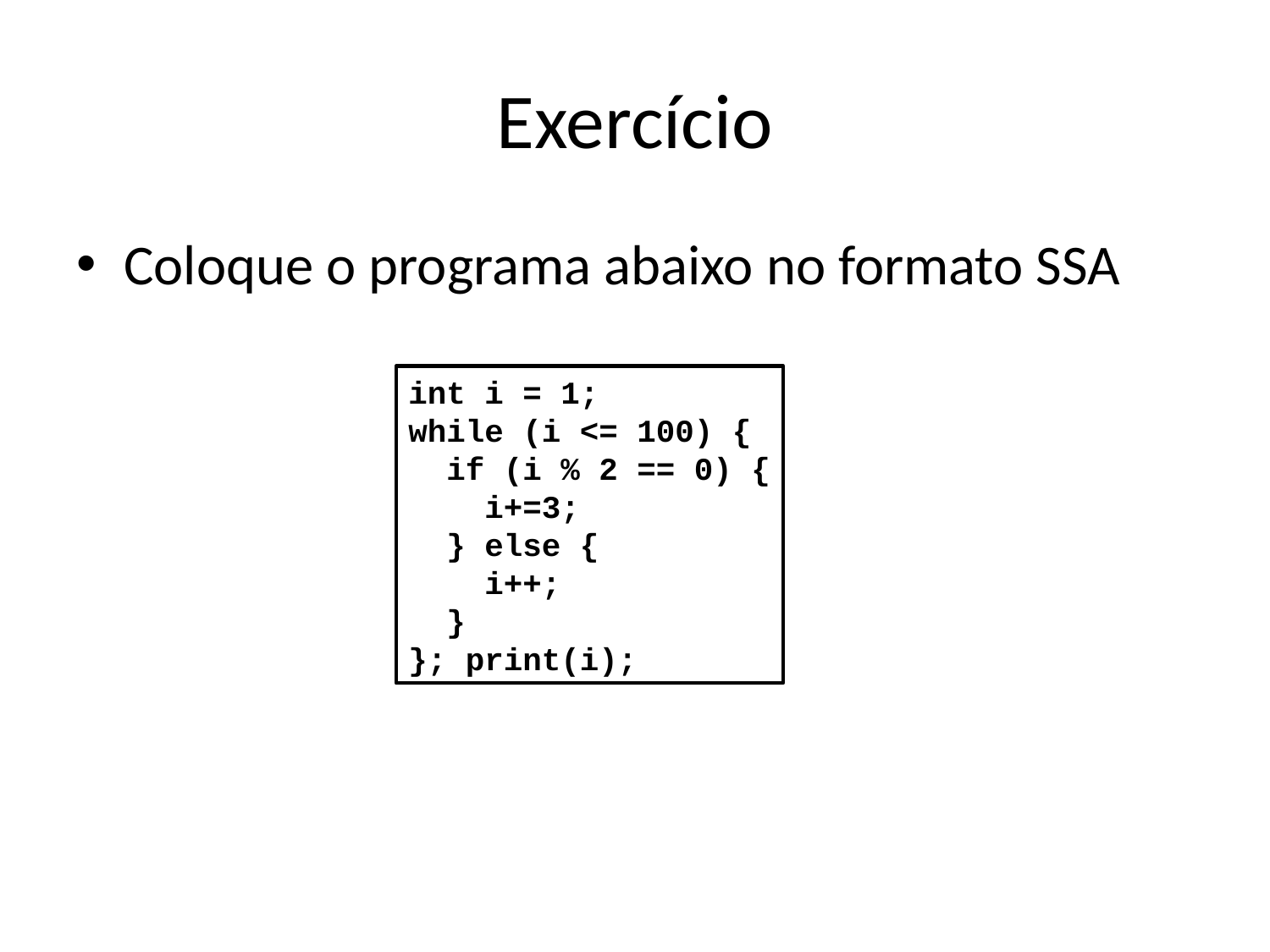

# Exercício
Coloque o programa abaixo no formato SSA
int i = 1;
while (i <= 100) {
  if (i % 2 == 0) {
    i+=3;
  } else {
    i++;
  }
}; print(i);